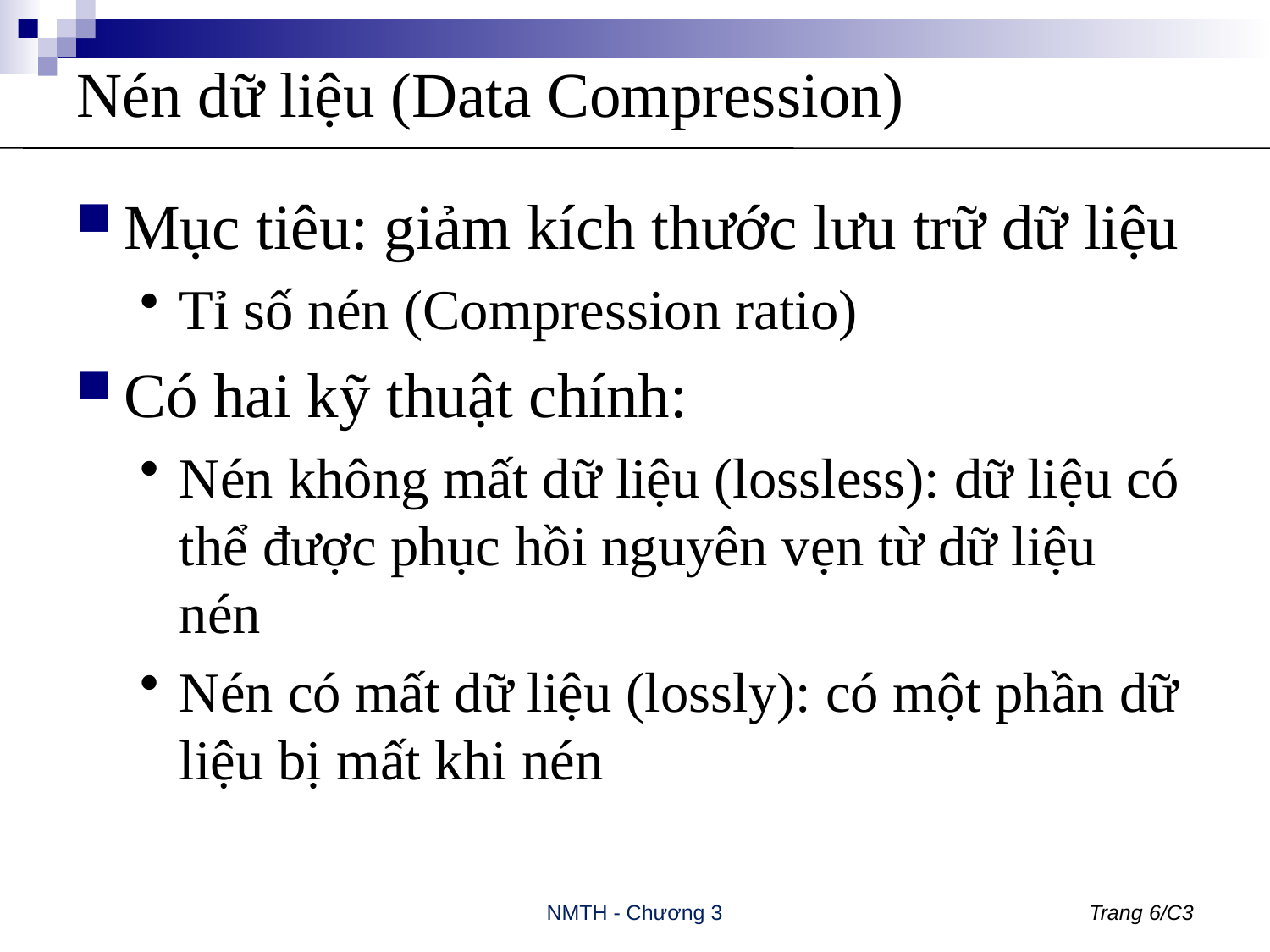

# Nén dữ liệu (Data Compression)

Mục tiêu: giảm kích thước lưu trữ dữ liệu
Tỉ số nén (Compression ratio)
Có hai kỹ thuật chính:
Nén không mất dữ liệu (lossless): dữ liệu có thể được phục hồi nguyên vẹn từ dữ liệu nén
Nén có mất dữ liệu (lossly): có một phần dữ liệu bị mất khi nén
NMTH - Chương 3
Trang 6/C3